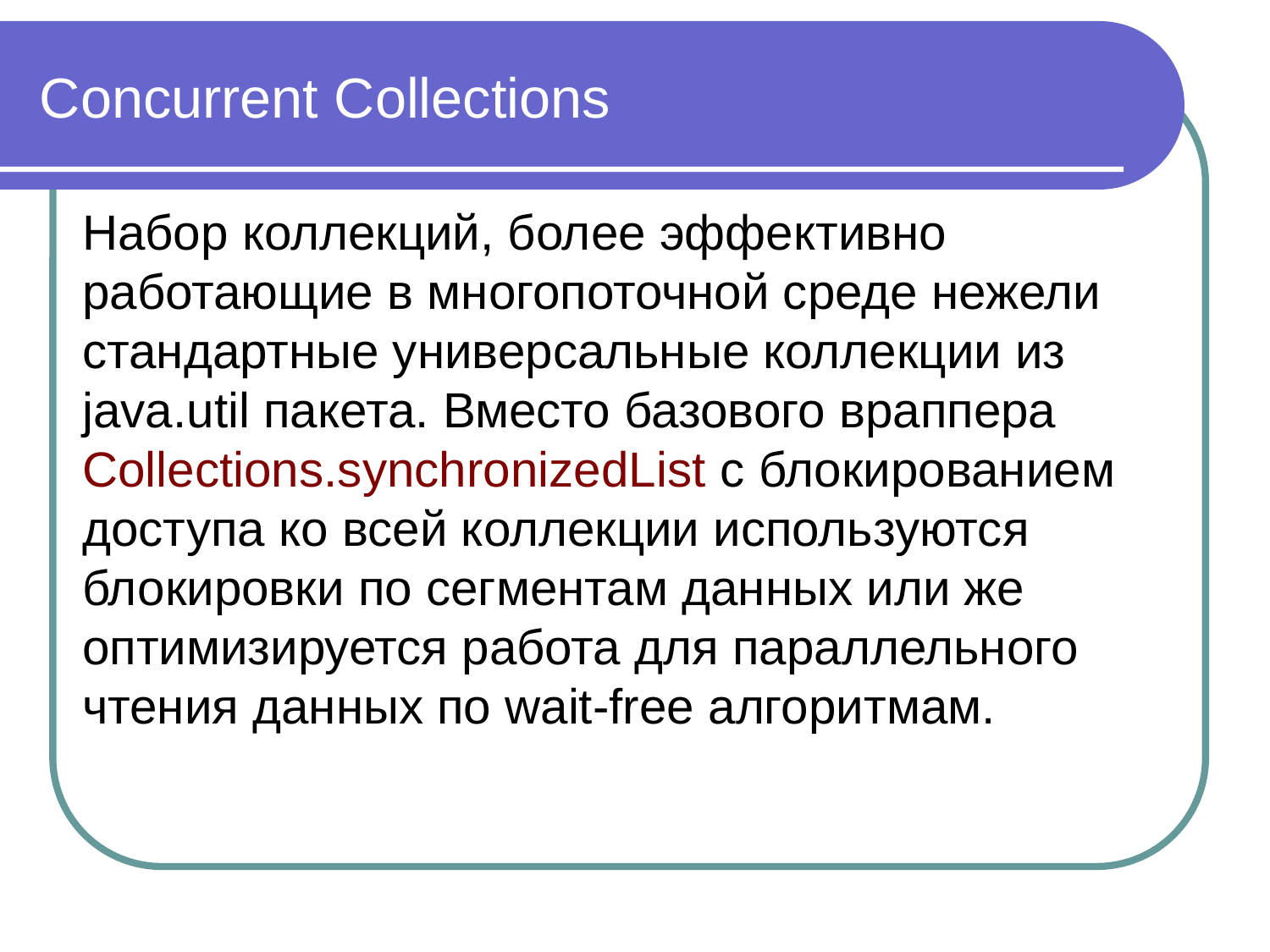

Concurrent Collections
Набор коллекций, более эффективно работающие в многопоточной среде нежели стандартные универсальные коллекции из java.util пакета. Вместо базового враппера Collections.synchronizedList с блокированием доступа ко всей коллекции используются блокировки по сегментам данных или же оптимизируется работа для параллельного чтения данных по wait-free алгоритмам.